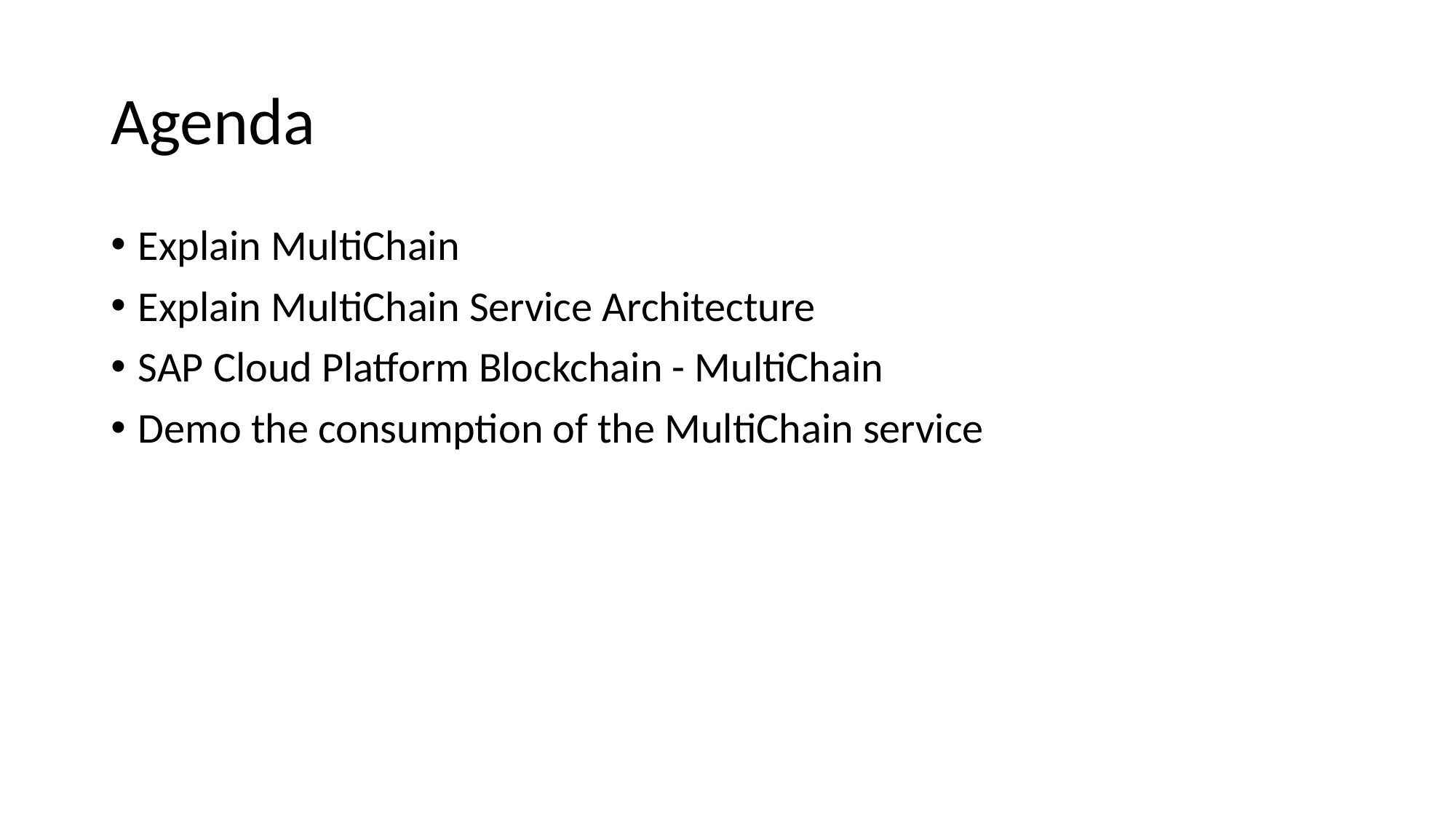

# Agenda
Explain MultiChain
Explain MultiChain Service Architecture
SAP Cloud Platform Blockchain - MultiChain
Demo the consumption of the MultiChain service